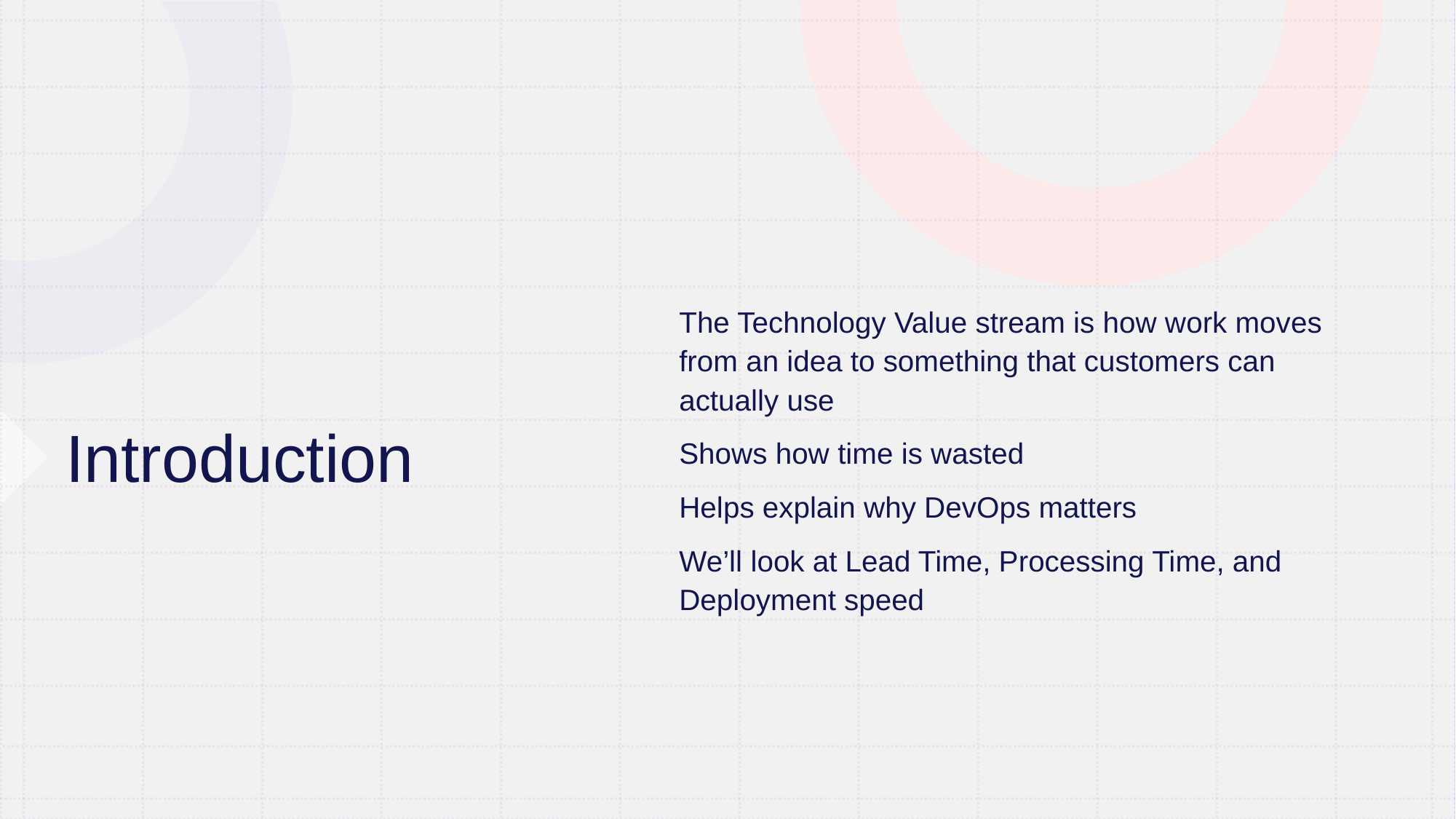

The Technology Value stream is how work moves from an idea to something that customers can actually use
Shows how time is wasted
Helps explain why DevOps matters
We’ll look at Lead Time, Processing Time, and Deployment speed
# Introduction